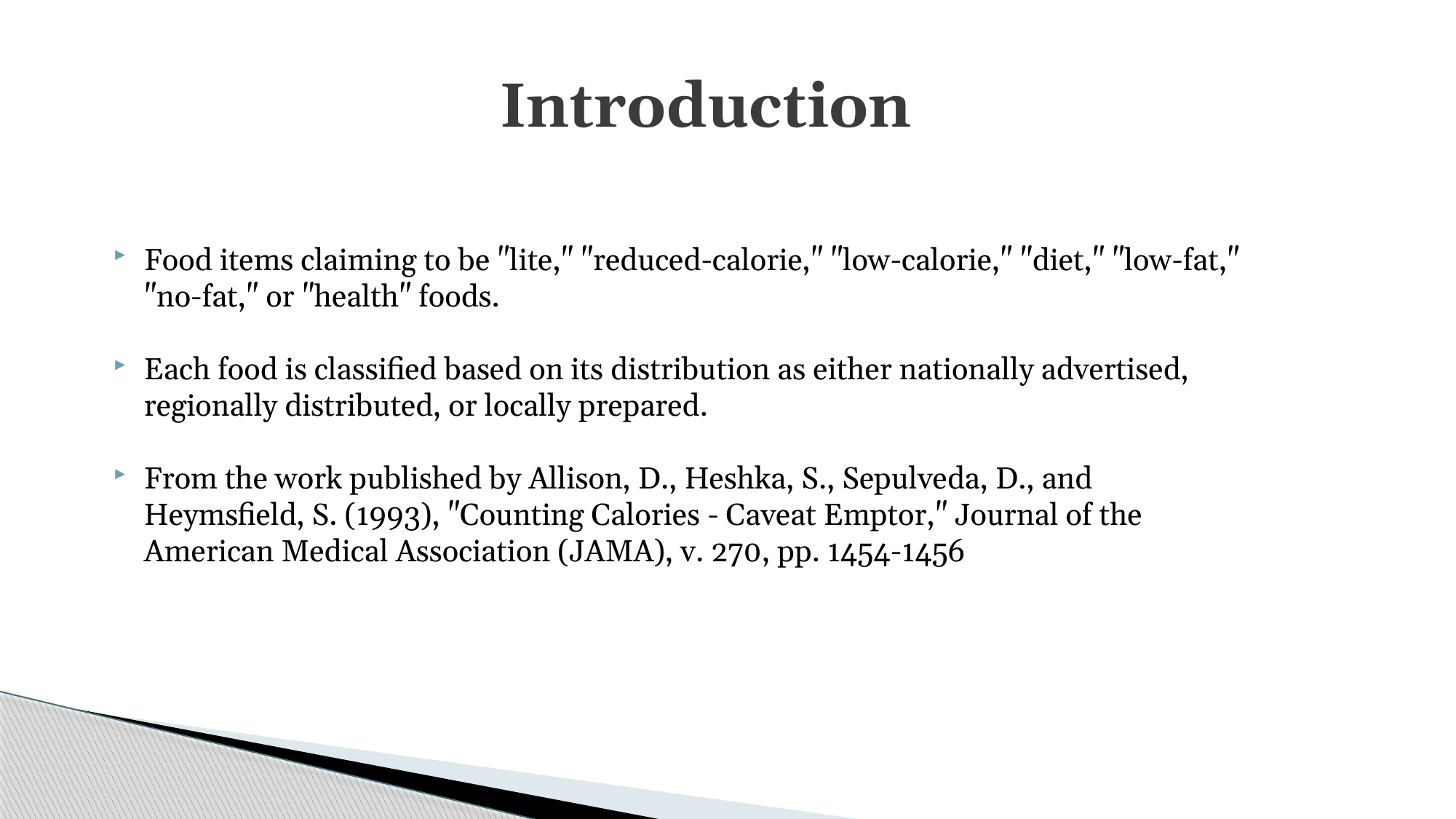

# Introduction

Food items claiming to be "lite," "reduced-calorie," "low-calorie," "diet," "low-fat," "no-fat," or "health" foods.

Each food is classified based on its distribution as either nationally advertised, regionally distributed, or locally prepared.

From the work published by Allison, D., Heshka, S., Sepulveda, D., and Heymsfield, S. (1993), "Counting Calories - Caveat Emptor," Journal of the American Medical Association (JAMA), v. 270, pp. 1454-1456